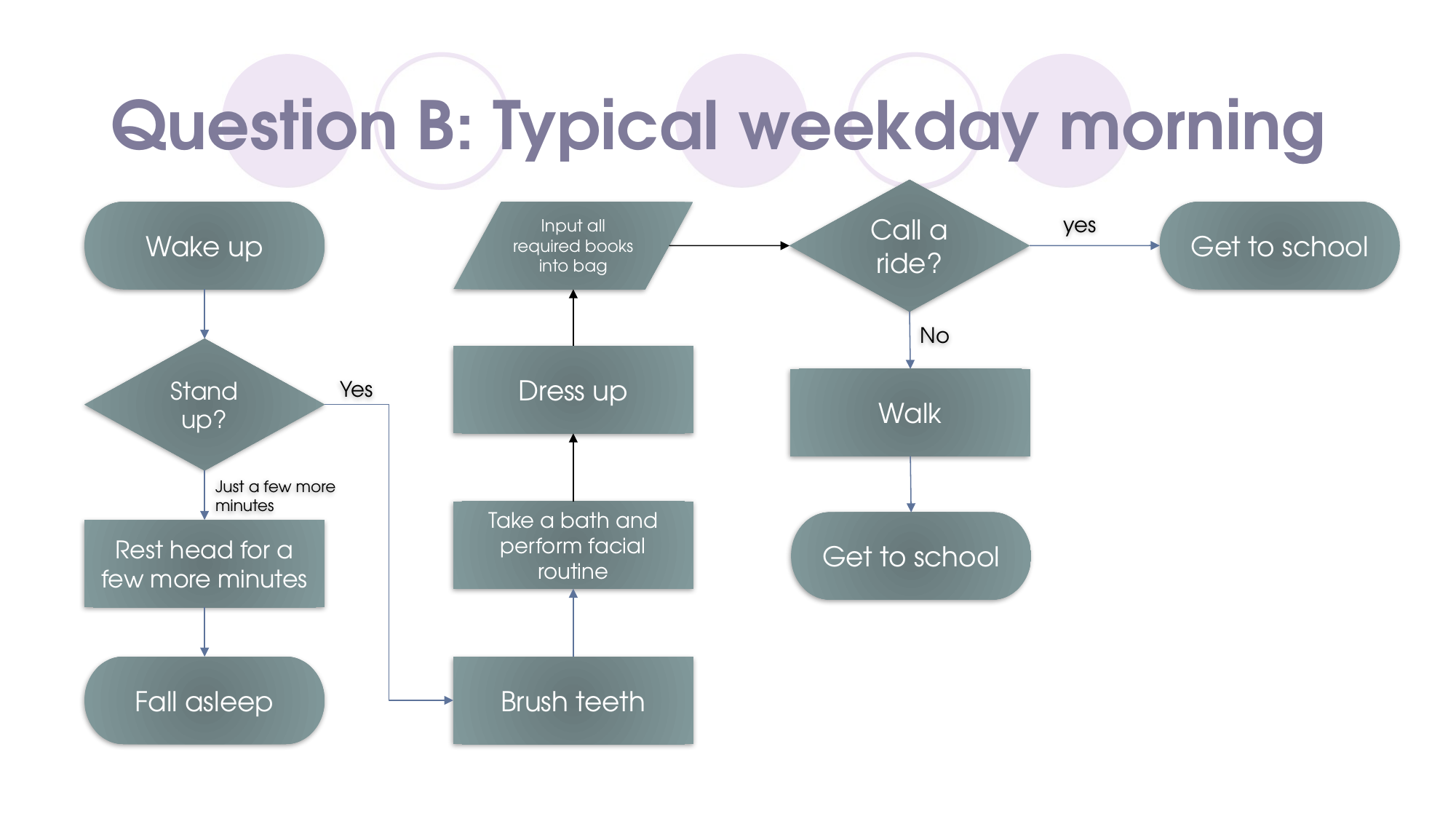

# Question B: Typical weekday morning
Call a ride?
Wake up
Input all required books into bag
Get to school
yes
No
Stand up?
Dress up
Walk
Yes
Just a few more minutes
Take a bath and perform facial routine
Get to school
Rest head for a few more minutes
Fall asleep
Brush teeth